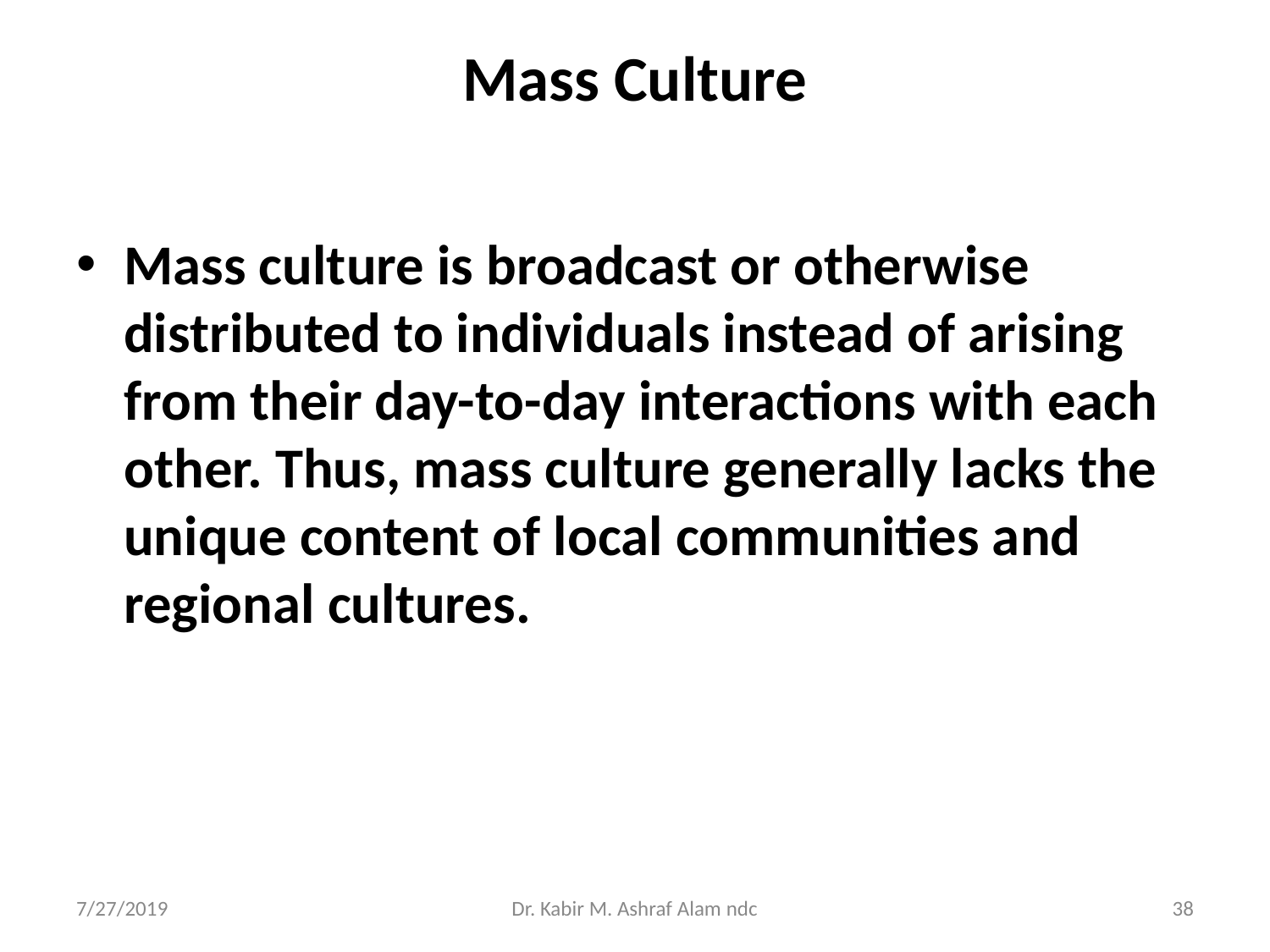

# Mass Culture
Mass culture is broadcast or otherwise distributed to individuals instead of arising from their day-to-day interactions with each other. Thus, mass culture generally lacks the unique content of local communities and regional cultures.

7/27/2019
Dr. Kabir M. Ashraf Alam ndc
38